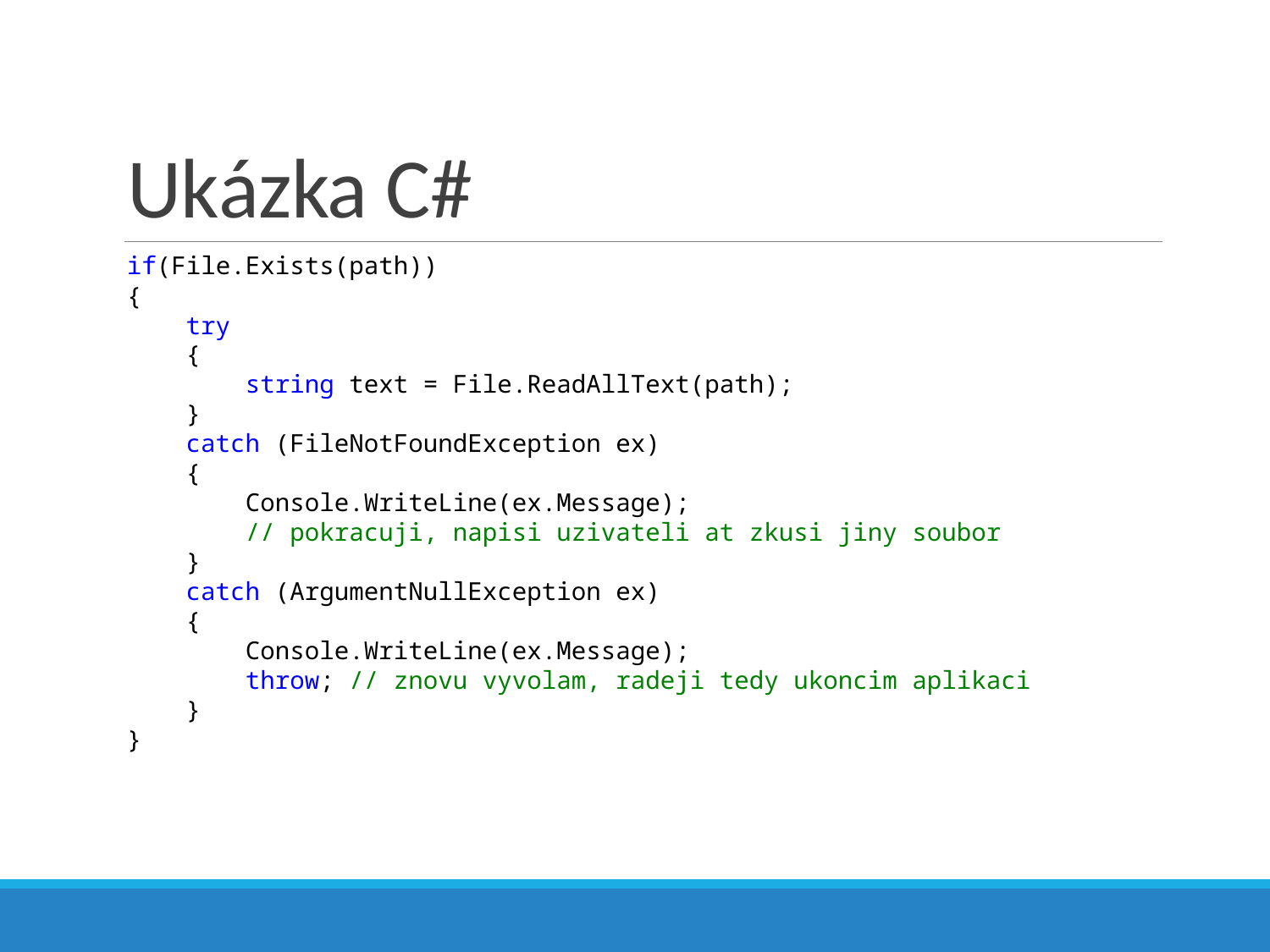

# Ukázka C#
if(File.Exists(path))
{
    try
    {
        string text = File.ReadAllText(path);
    }
    catch (FileNotFoundException ex)
    {
        Console.WriteLine(ex.Message);
        // pokracuji, napisi uzivateli at zkusi jiny soubor
    }
    catch (ArgumentNullException ex)
    {
        Console.WriteLine(ex.Message);
        throw; // znovu vyvolam, radeji tedy ukoncim aplikaci
    }
}